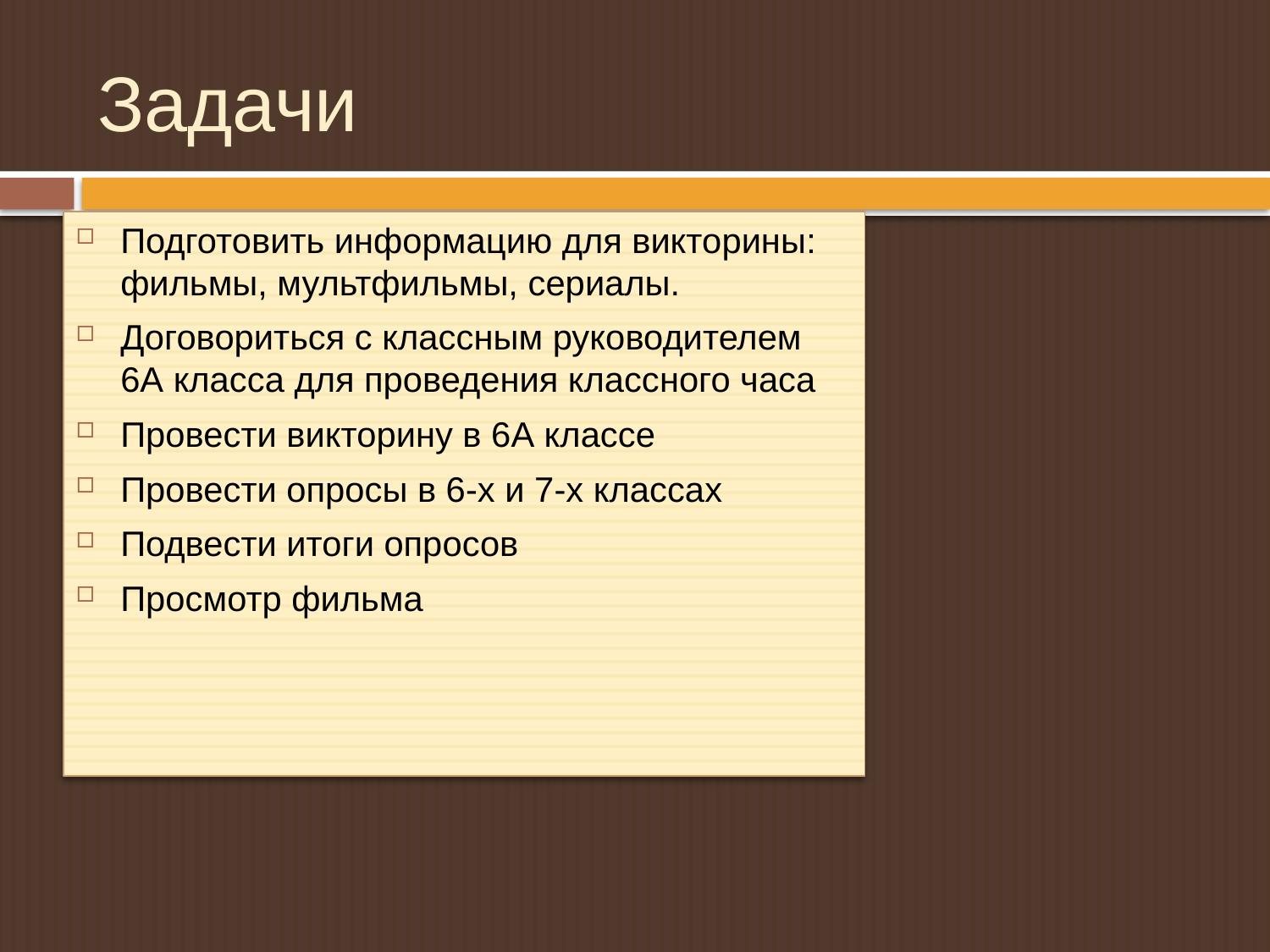

# Задачи
Подготовить информацию для викторины: фильмы, мультфильмы, сериалы.
Договориться с классным руководителем 6А класса для проведения классного часа
Провести викторину в 6А классе
Провести опросы в 6-х и 7-х классах
Подвести итоги опросов
Просмотр фильма